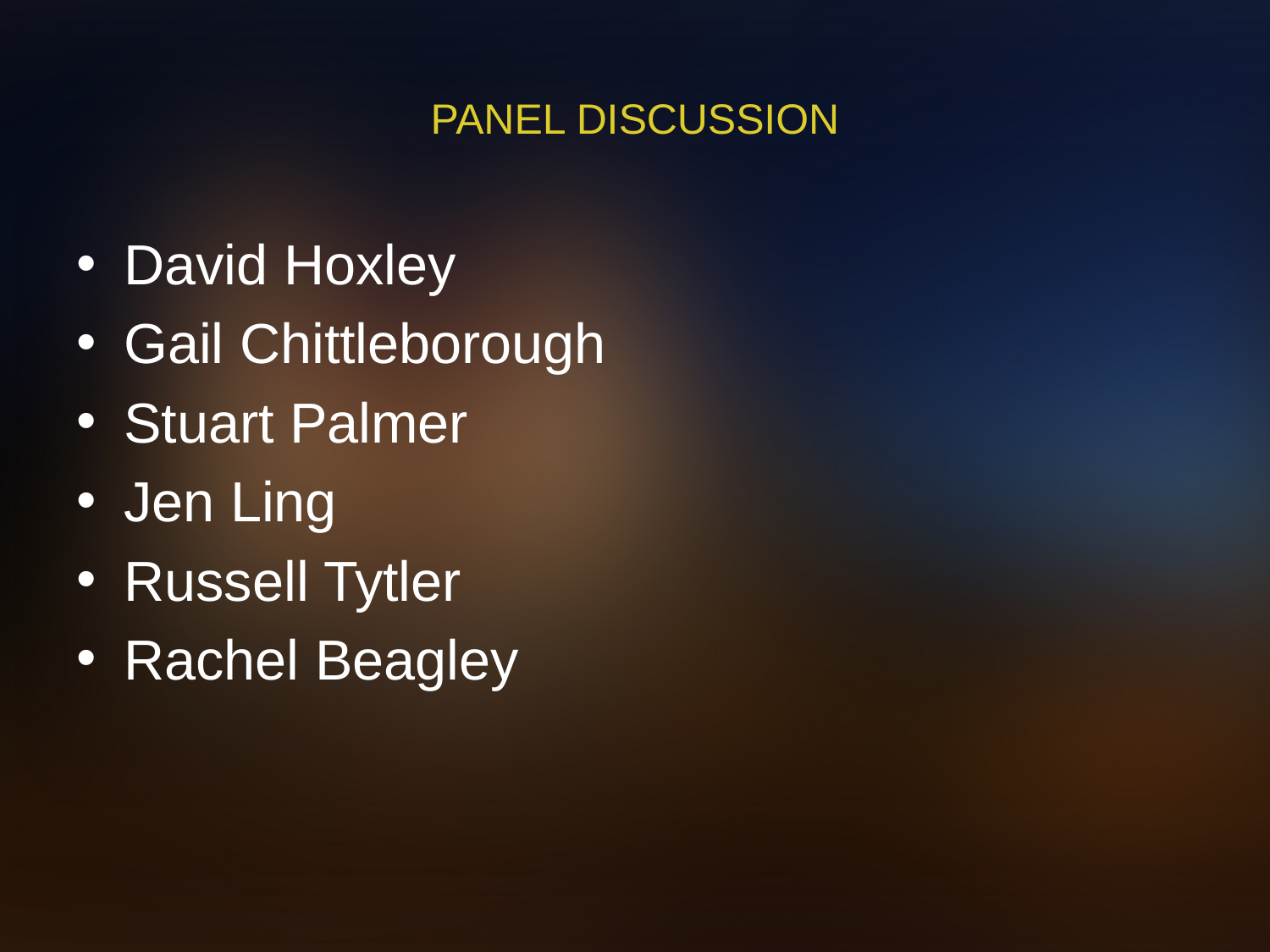

# panel discussion
David Hoxley
Gail Chittleborough
Stuart Palmer
Jen Ling
Russell Tytler
Rachel Beagley